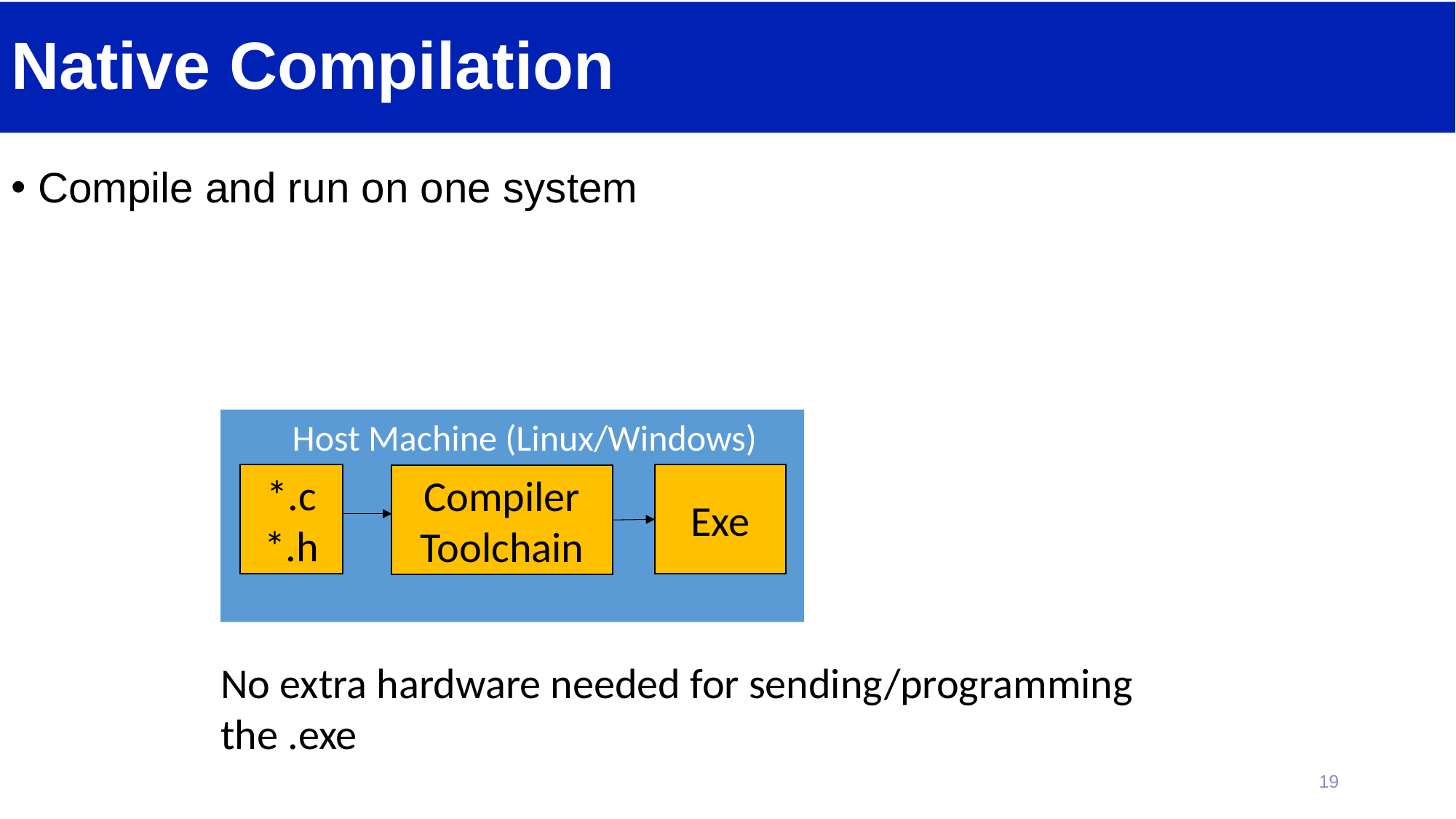

# Native Compilation
Compile and run on one system

Host Machine (Linux/Windows)
*.c *.h
Exe
Compiler Toolchain
No extra hardware needed for sending/programming the .exe
19